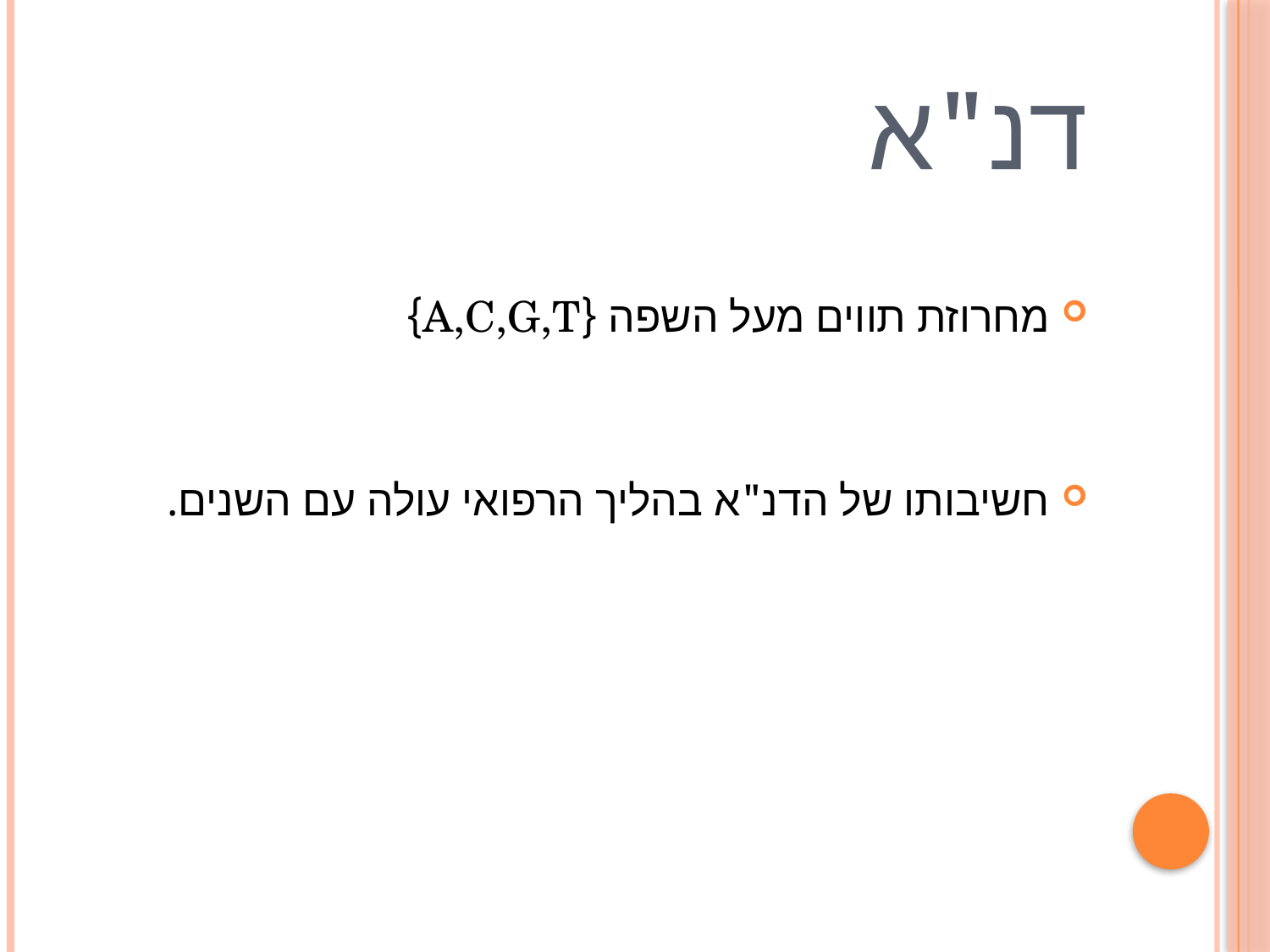

# דנ"א

מחרוזת תווים מעל השפה {A,C,G,T}

חשיבותו של הדנ"א בהליך הרפואי עולה עם השנים.